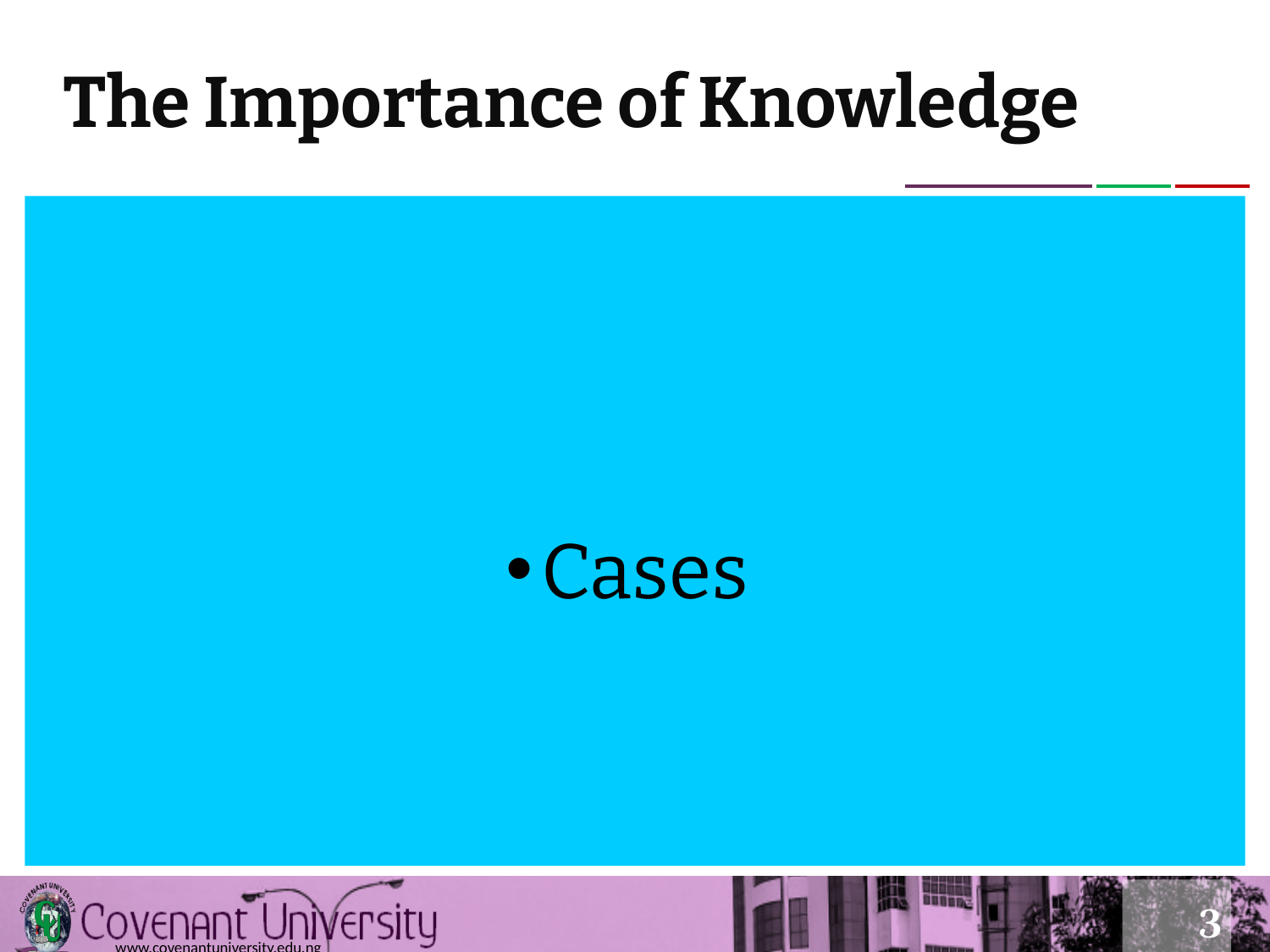

0-3
# The Importance of Knowledge

Cases